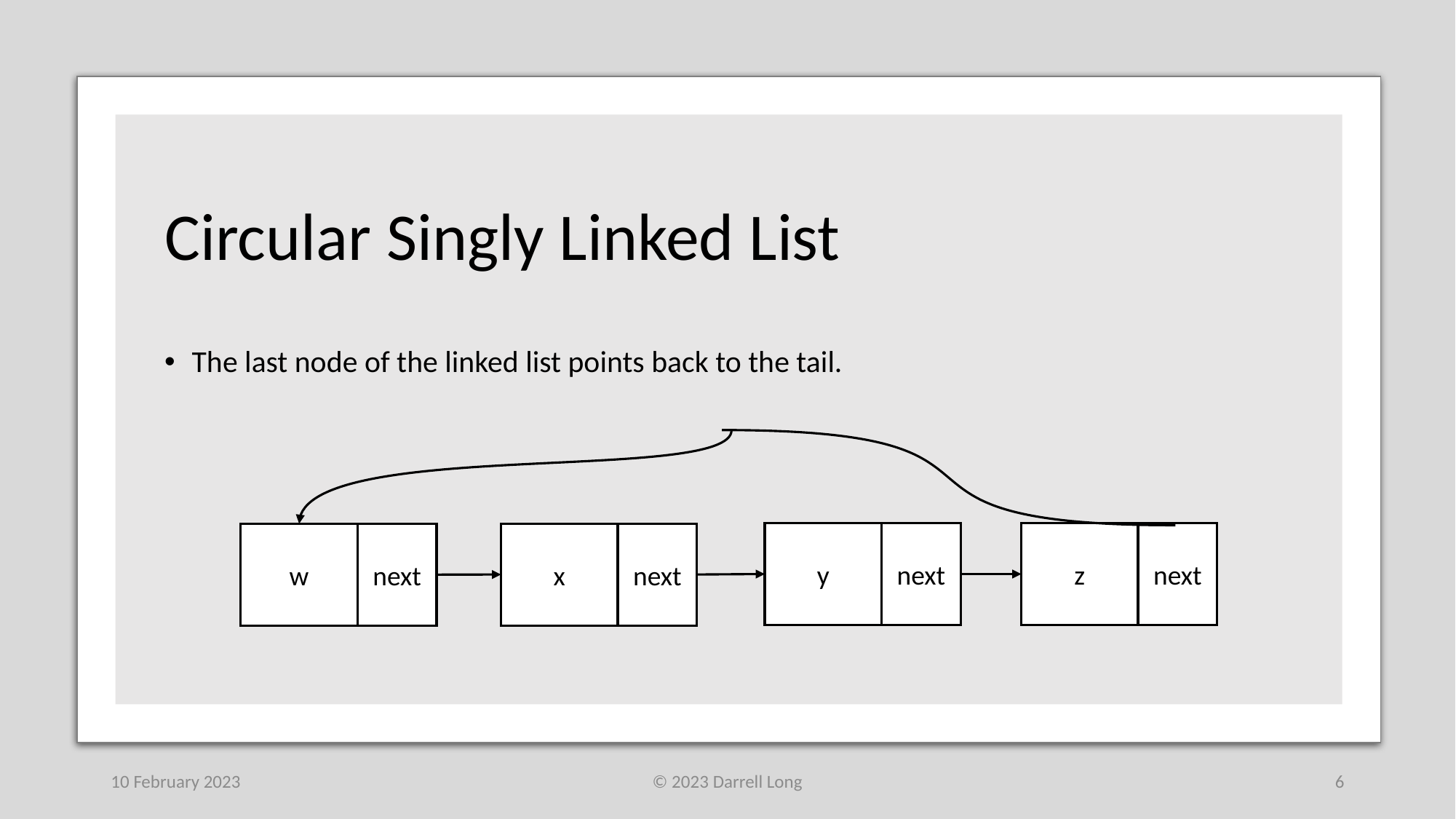

# Circular Singly Linked List
The last node of the linked list points back to the tail.
y
next
z
next
x
next
w
next
10 February 2023
© 2023 Darrell Long
6